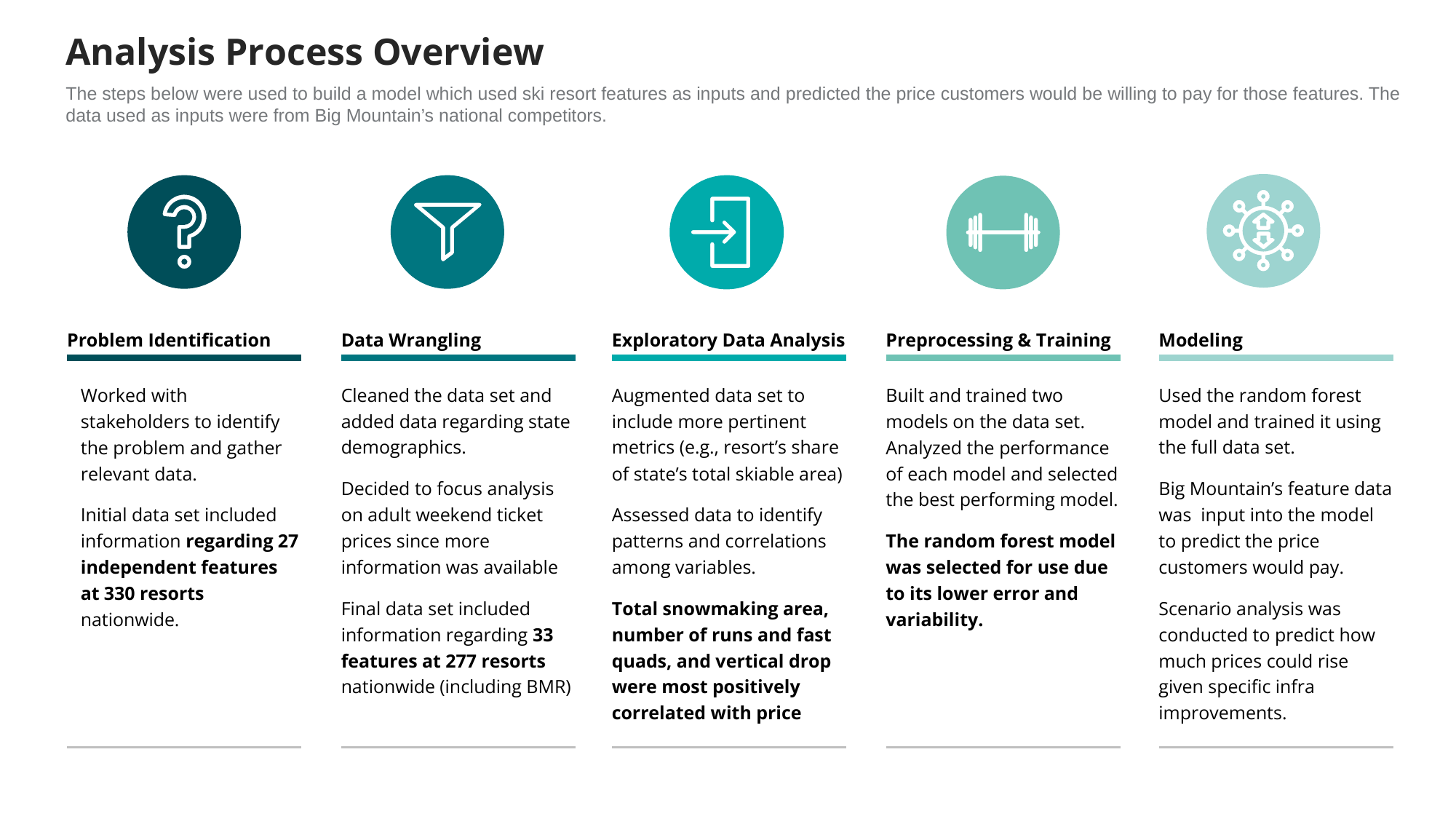

Analysis Process Overview
The steps below were used to build a model which used ski resort features as inputs and predicted the price customers would be willing to pay for those features. The data used as inputs were from Big Mountain’s national competitors.

Problem Identification
Data Wrangling
Exploratory Data Analysis
Preprocessing & Training
Modeling
Worked with stakeholders to identify the problem and gather relevant data.
Initial data set included information regarding 27 independent features at 330 resorts nationwide.
Cleaned the data set and added data regarding state demographics.
Decided to focus analysis on adult weekend ticket prices since more information was available
Final data set included information regarding 33 features at 277 resorts nationwide (including BMR)
Augmented data set to include more pertinent metrics (e.g., resort’s share of state’s total skiable area)
Assessed data to identify patterns and correlations among variables.
Total snowmaking area, number of runs and fast quads, and vertical drop were most positively correlated with price
Built and trained two models on the data set. Analyzed the performance of each model and selected the best performing model.
The random forest model was selected for use due to its lower error and variability.
Used the random forest model and trained it using the full data set.
Big Mountain’s feature data was  input into the model to predict the price customers would pay.
Scenario analysis was conducted to predict how much prices could rise given specific infra improvements.